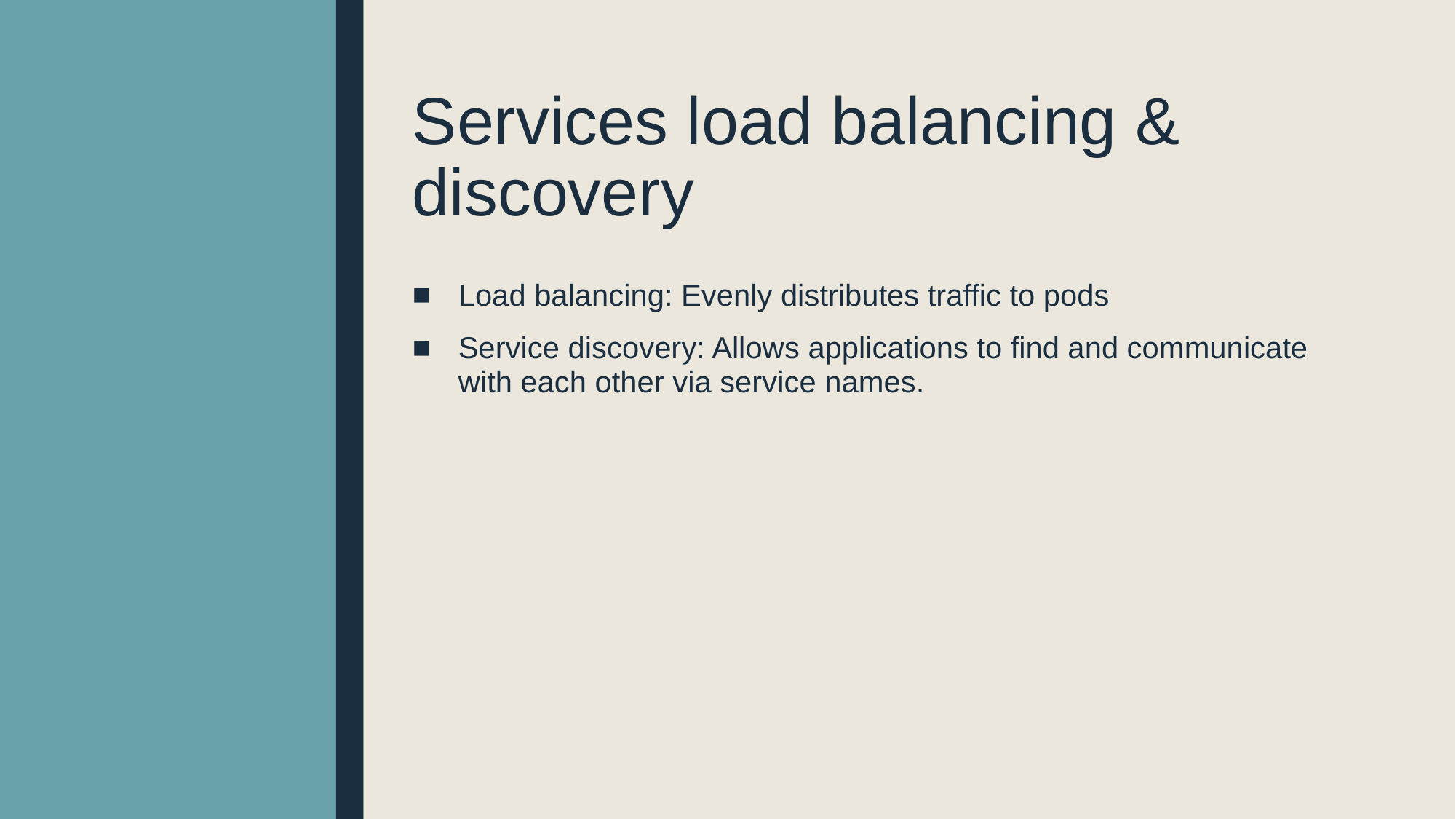

# Services load balancing & discovery
Load balancing: Evenly distributes traffic to pods
Service discovery: Allows applications to find and communicate with each other via service names.